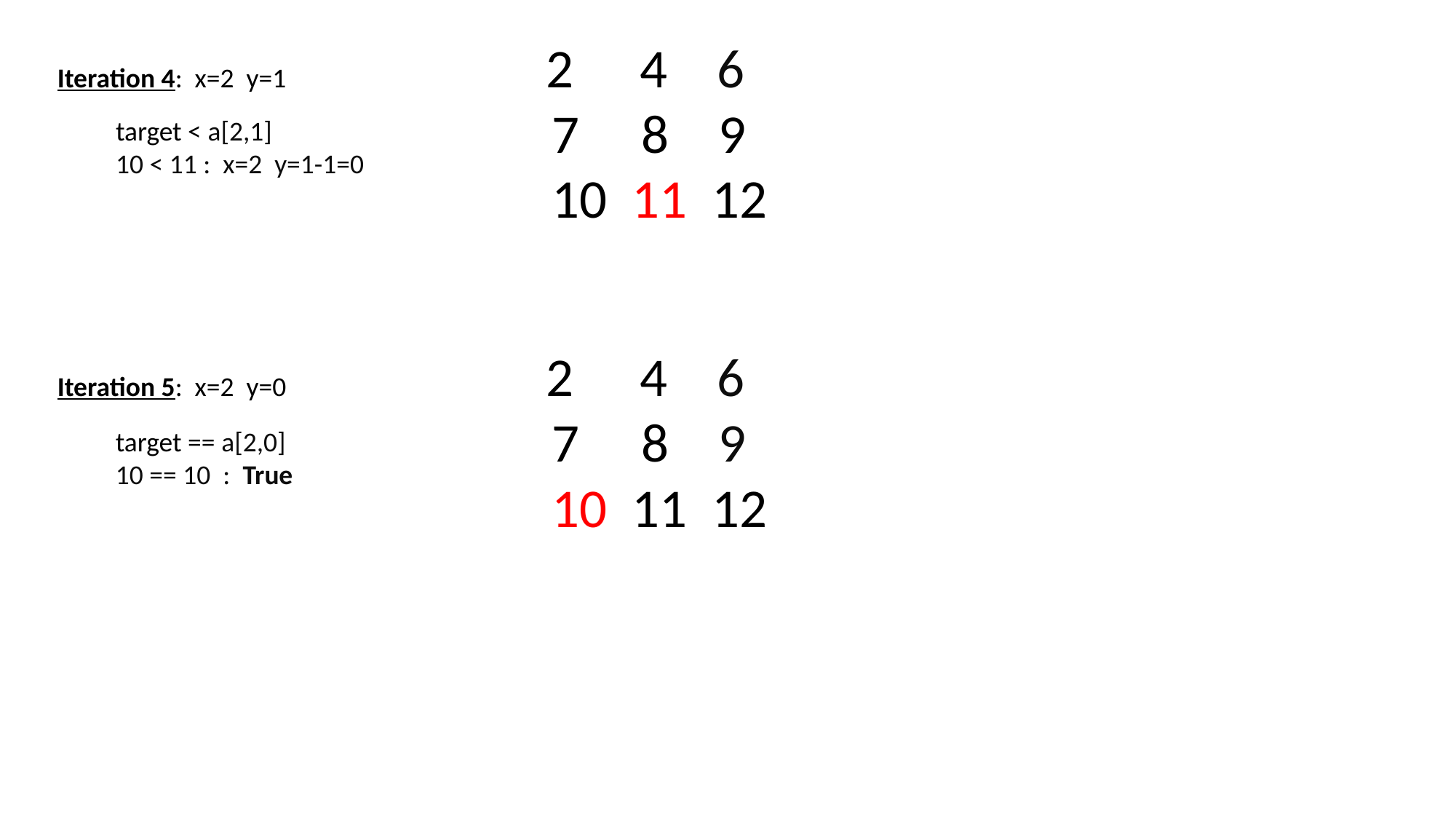

Iteration 4:  x=2  y=1                                          2	   4    6
                                        7     8    9
                                        10  11  12

target < a[2,1]
10 < 11 :  x=2  y=1-1=0
Iteration 5:  x=2  y=0                                          2	   4    6
                                        7     8    9
                                        10  11  12

target == a[2,0]
10 == 10  :  True